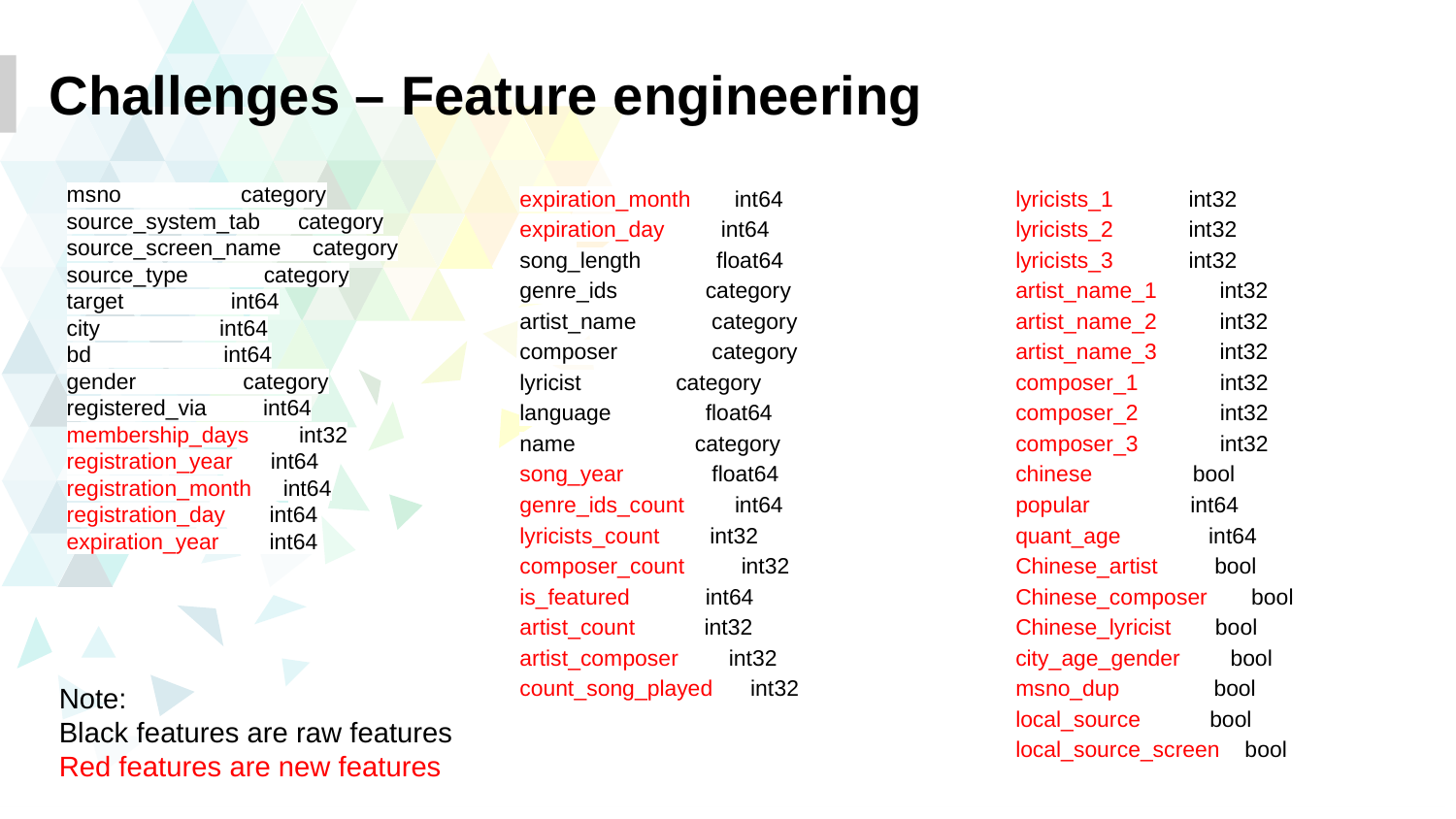

Challenges – Feature engineering
msno                   category
source_system_tab      category
source_screen_name     category
source_type            category
target                 int64
city                   int64
bd                     int64
gender                 category
registered_via         int64
membership_days        int32
registration_year      int64
registration_month     int64
registration_day       int64
expiration_year        int64
expiration_month       int64
expiration_day         int64
song_length            float64
genre_ids              category
artist_name            category
composer               category
lyricist               category
language               float64
name                   category
song_year              float64
genre_ids_count        int64
lyricists_count        int32
composer_count         int32
is_featured            int64
artist_count           int32
artist_composer        int32
count_song_played      int32
lyricists_1            int32
lyricists_2            int32
lyricists_3            int32
artist_name_1          int32
artist_name_2          int32
artist_name_3          int32
composer_1             int32
composer_2             int32
composer_3             int32
chinese                bool
popular                int64
quant_age              int64
Chinese_artist         bool
Chinese_composer       bool
Chinese_lyricist       bool
city_age_gender        bool
msno_dup               bool
local_source           bool
local_source_screen    bool

Note:
Black features are raw features
Red features are new features